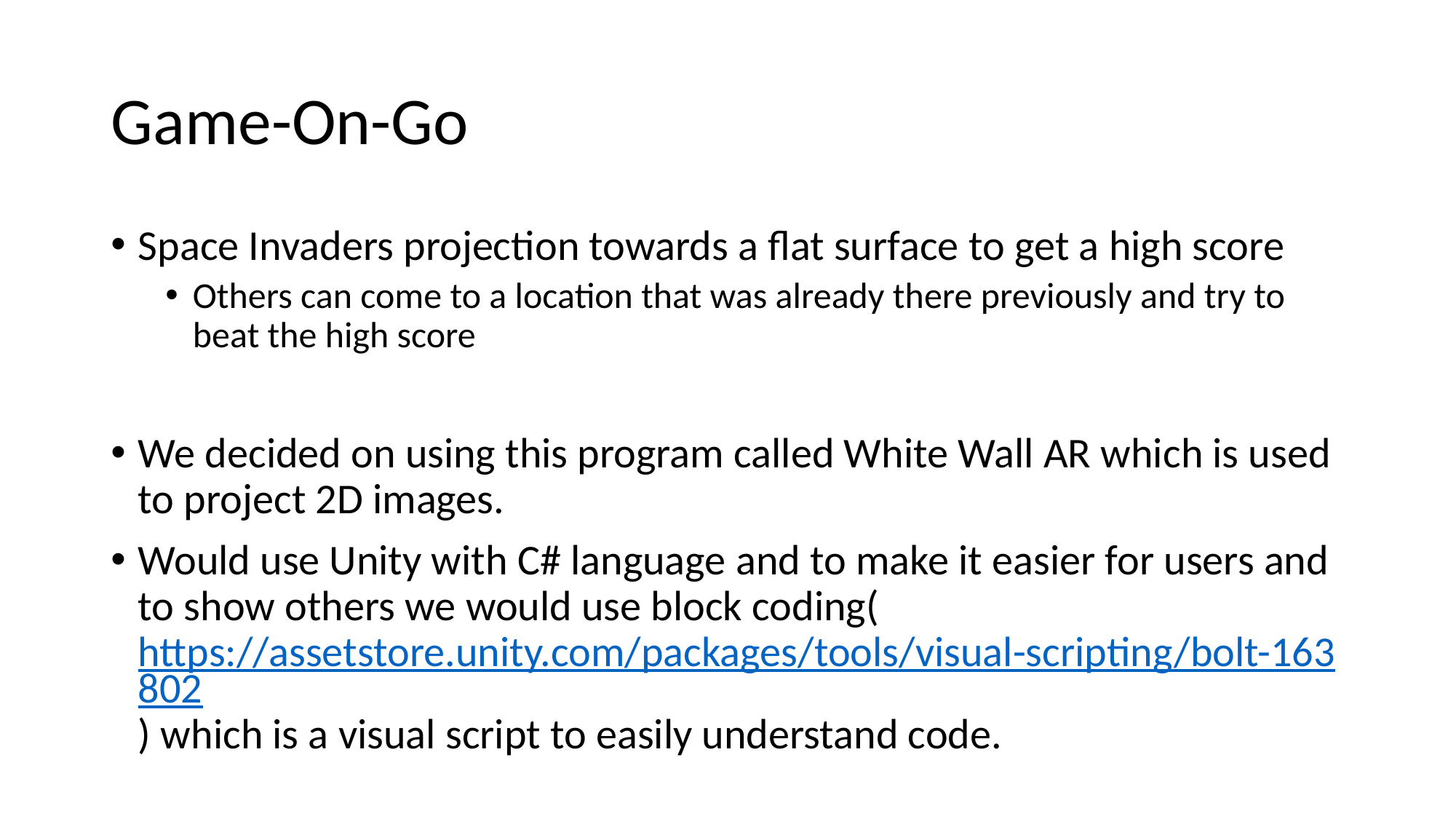

# Game-On-Go
Space Invaders projection towards a flat surface to get a high score
Others can come to a location that was already there previously and try to beat the high score

We decided on using this program called White Wall AR which is used to project 2D images.
Would use Unity with C# language and to make it easier for users and to show others we would use block coding(https://assetstore.unity.com/packages/tools/visual-scripting/bolt-163802) which is a visual script to easily understand code.